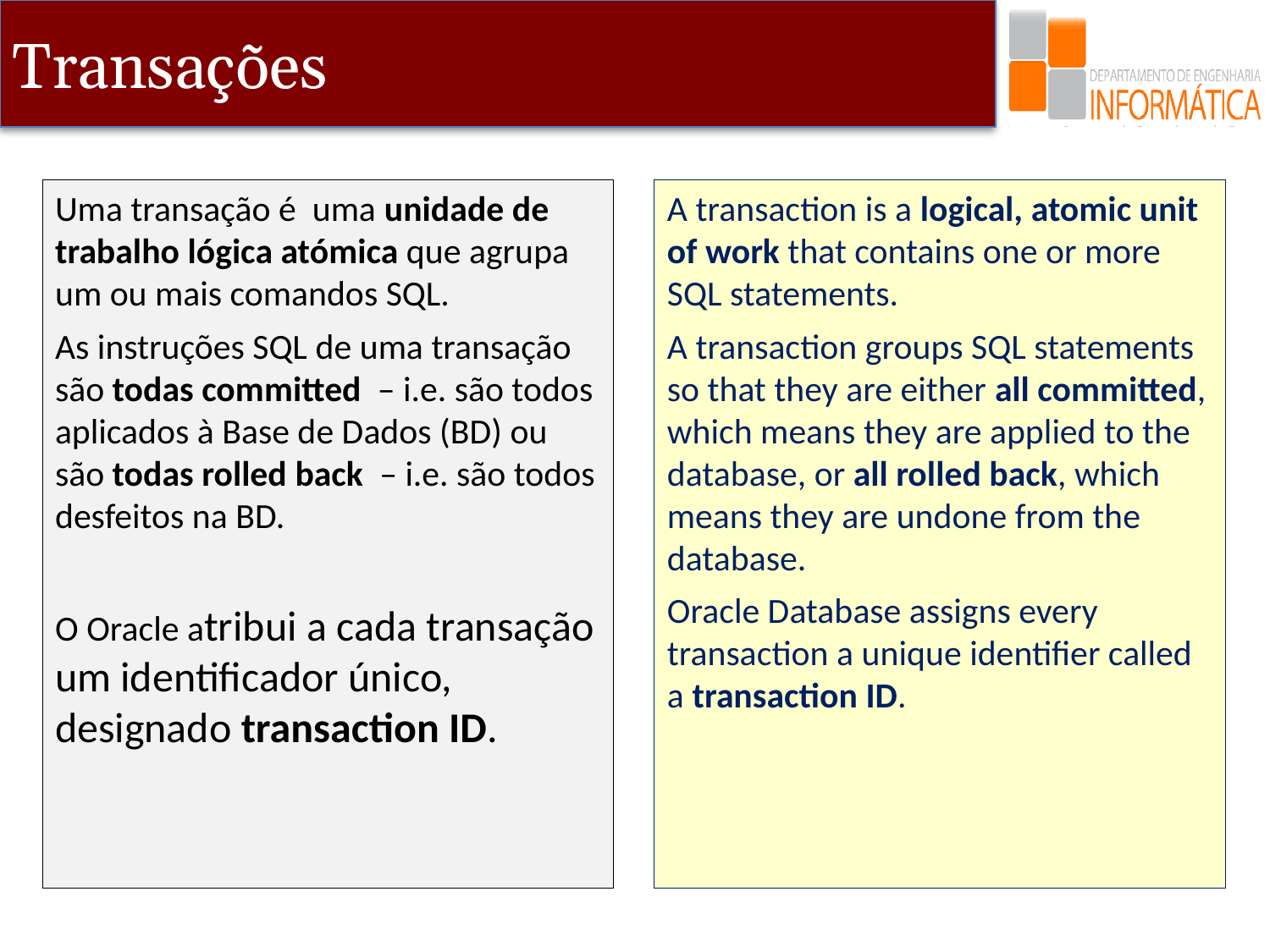

Uma transação é  uma unidade de trabalho lógica atómica que agrupa um ou mais comandos SQL.
As instruções SQL de uma transação são todas committed  – i.e. são todos aplicados à Base de Dados (BD) ou são todas rolled back  – i.e. são todos desfeitos na BD.

O Oracle atribui a cada transação um identificador único, designado transaction ID.
A transaction is a logical, atomic unit of work that contains one or more SQL statements.
A transaction groups SQL statements so that they are either all committed, which means they are applied to the database, or all rolled back, which means they are undone from the database.
Oracle Database assigns every transaction a unique identifier called a transaction ID.